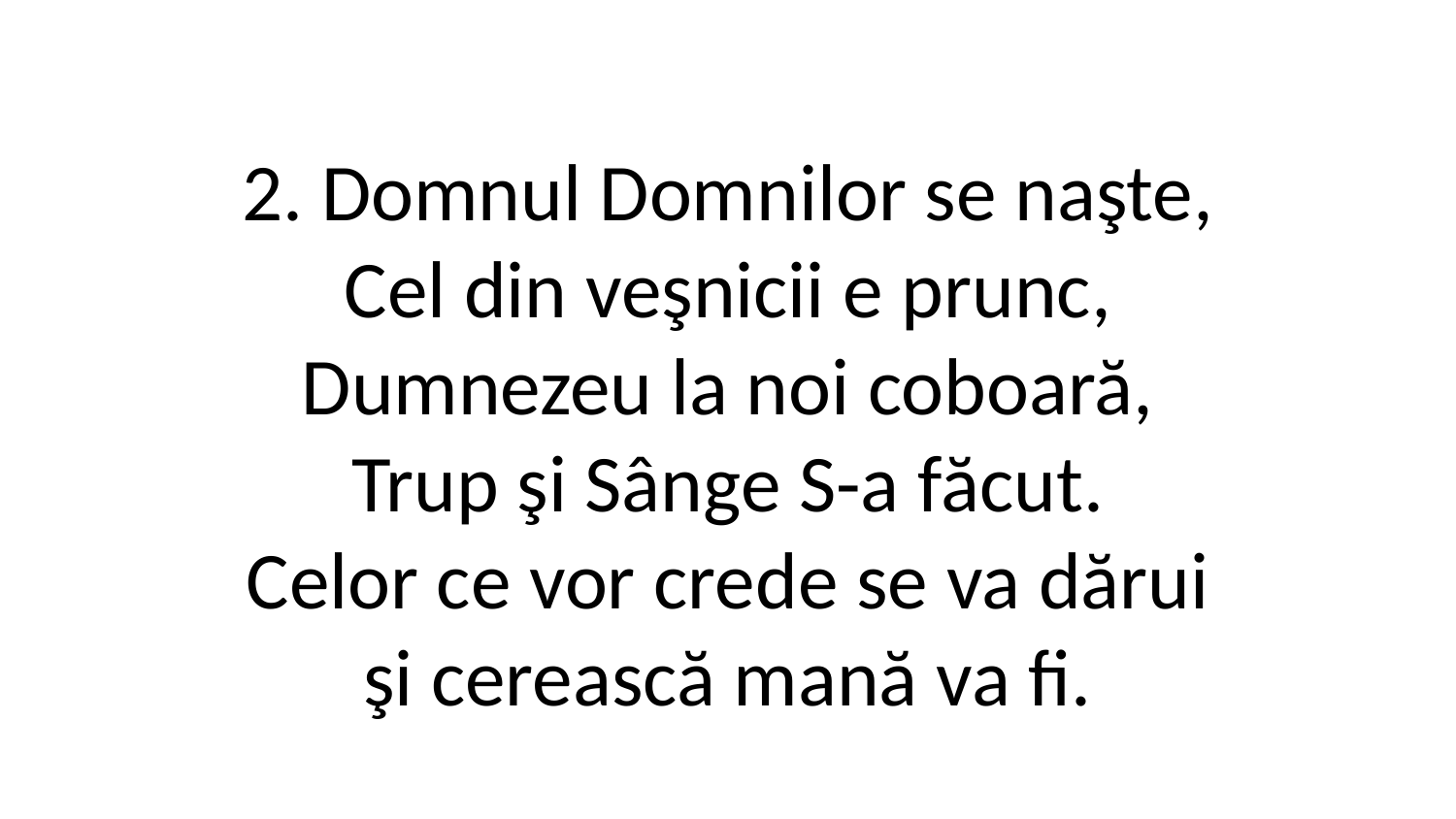

2. Domnul Domnilor se naşte,
Cel din veşnicii e prunc,
Dumnezeu la noi coboară,
Trup şi Sânge S-a făcut.
Celor ce vor crede se va dărui
şi cerească mană va fi.